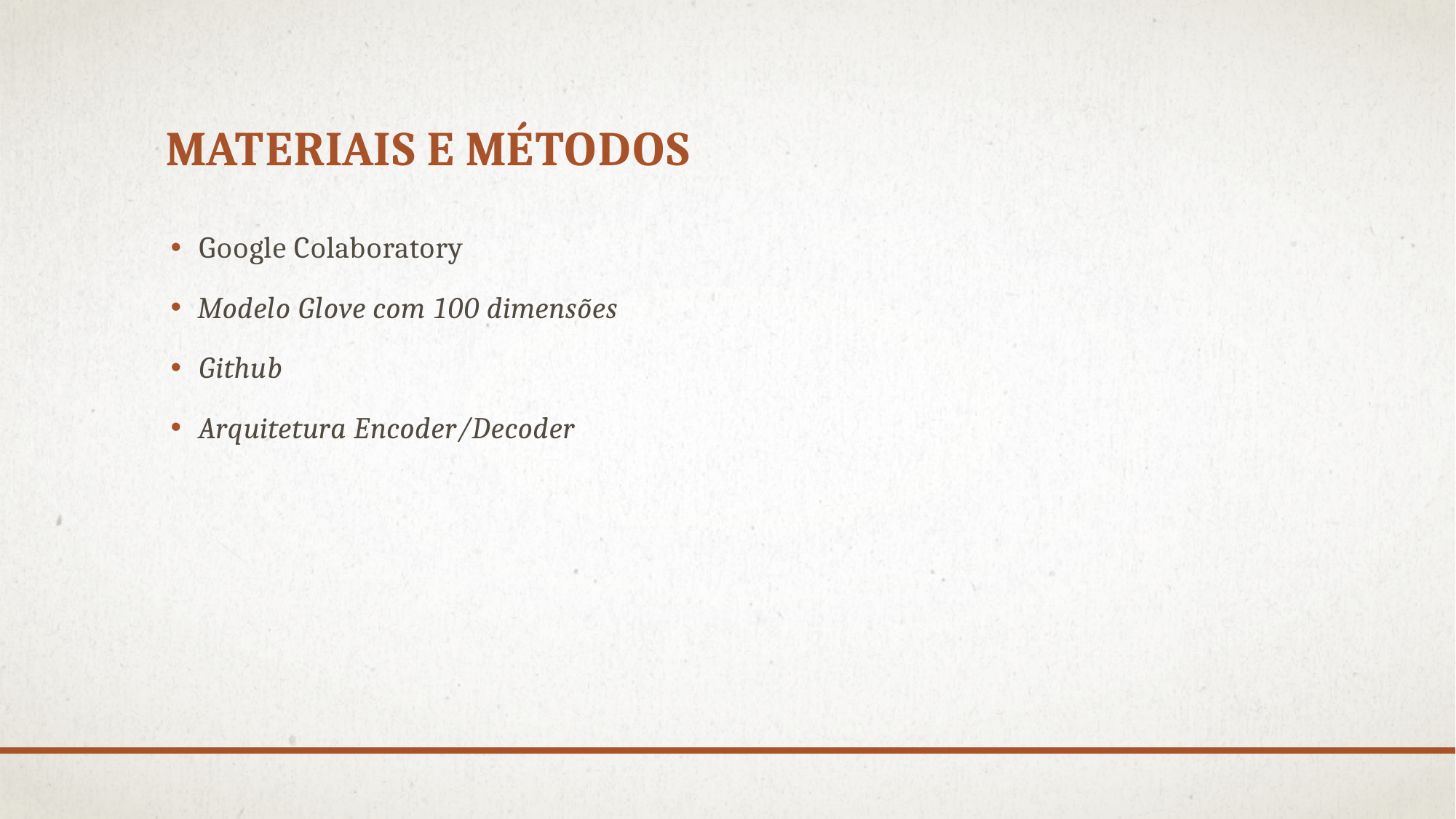

# Materiais e Métodos
Google Colaboratory
Modelo Glove com 100 dimensões
Github
Arquitetura Encoder/Decoder